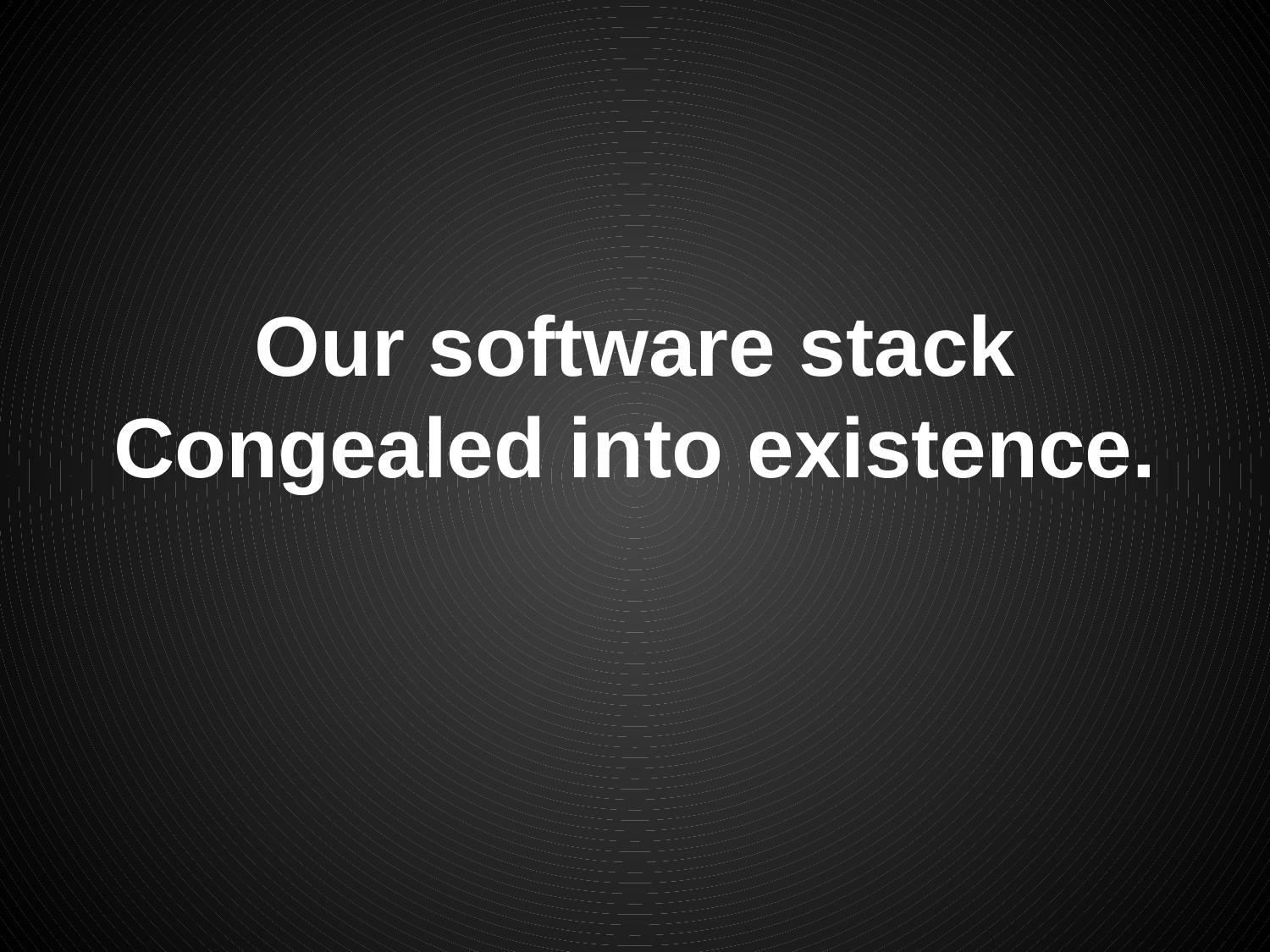

# Our software stack
Congealed into existence.